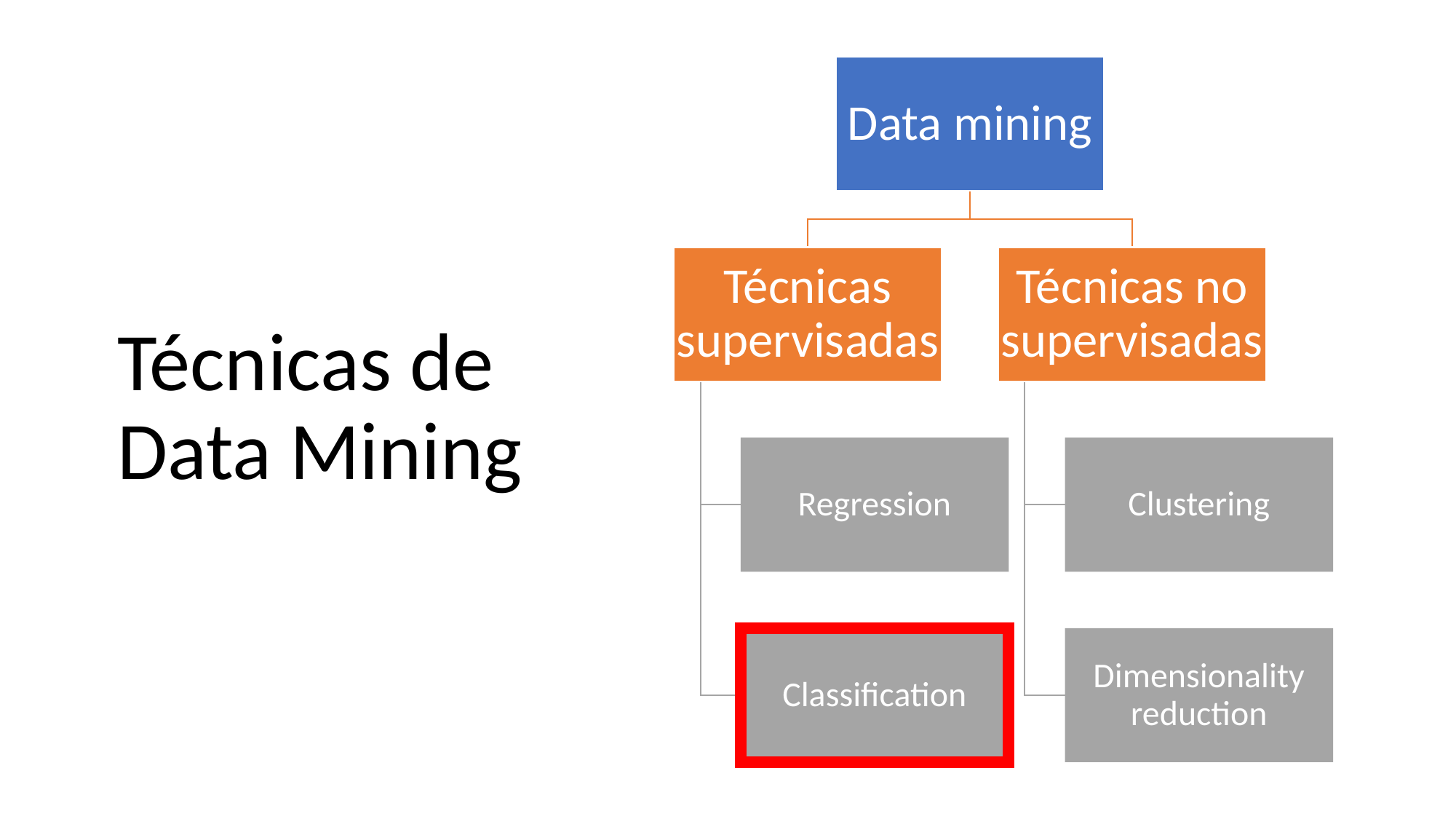

Data mining
Técnicas supervisadas
Regression
Classification
Técnicas no supervisadas
Clustering
Dimensionality reduction
Técnicas de Data Mining